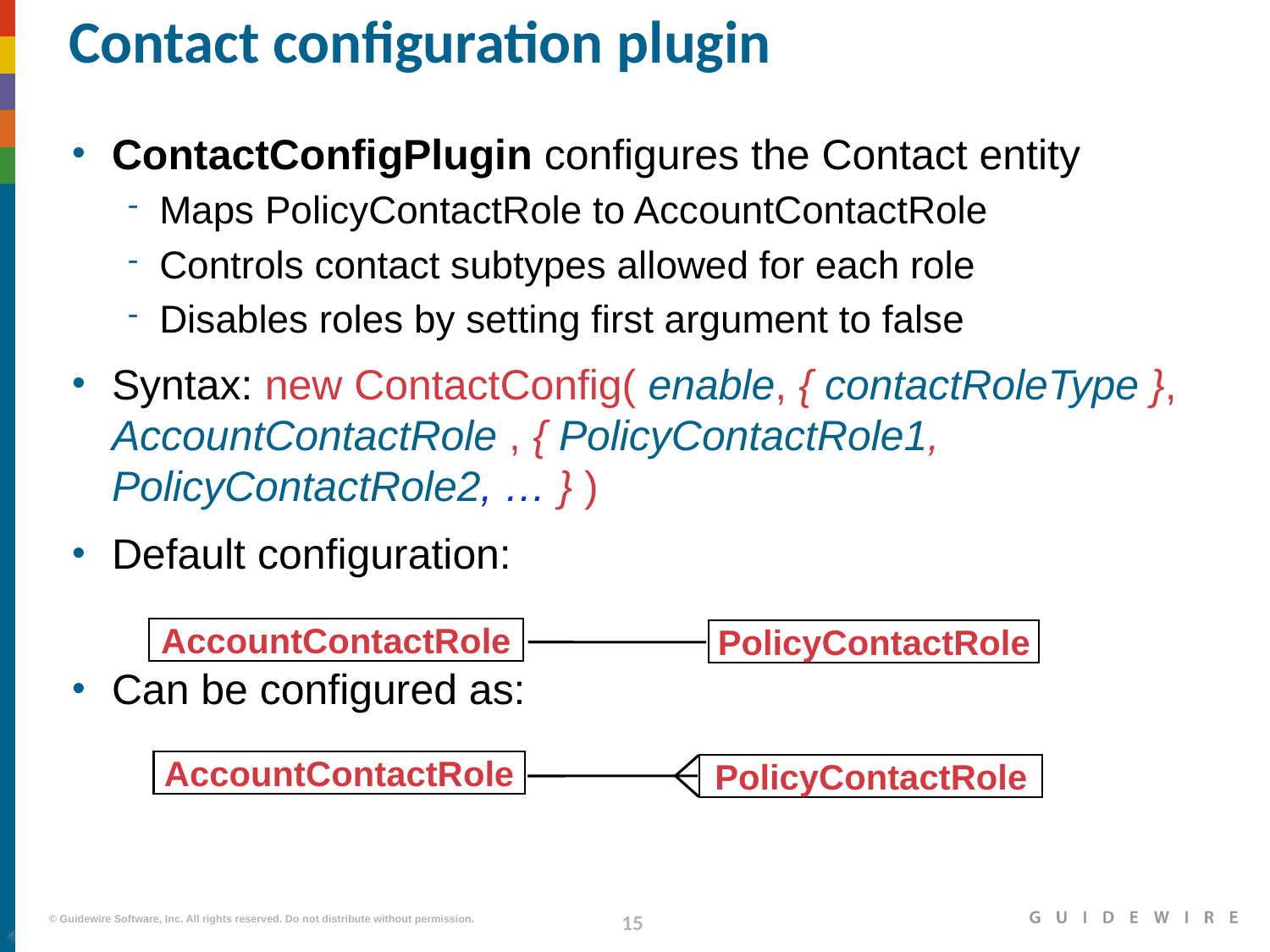

# Contact configuration plugin
ContactConfigPlugin configures the Contact entity
Maps PolicyContactRole to AccountContactRole
Controls contact subtypes allowed for each role
Disables roles by setting first argument to false
Syntax: new ContactConfig( enable, { contactRoleType }, AccountContactRole , { PolicyContactRole1, PolicyContactRole2, … } )
Default configuration:

Can be configured as:
AccountContactRole
PolicyContactRole

AccountContactRole
PolicyContactRole